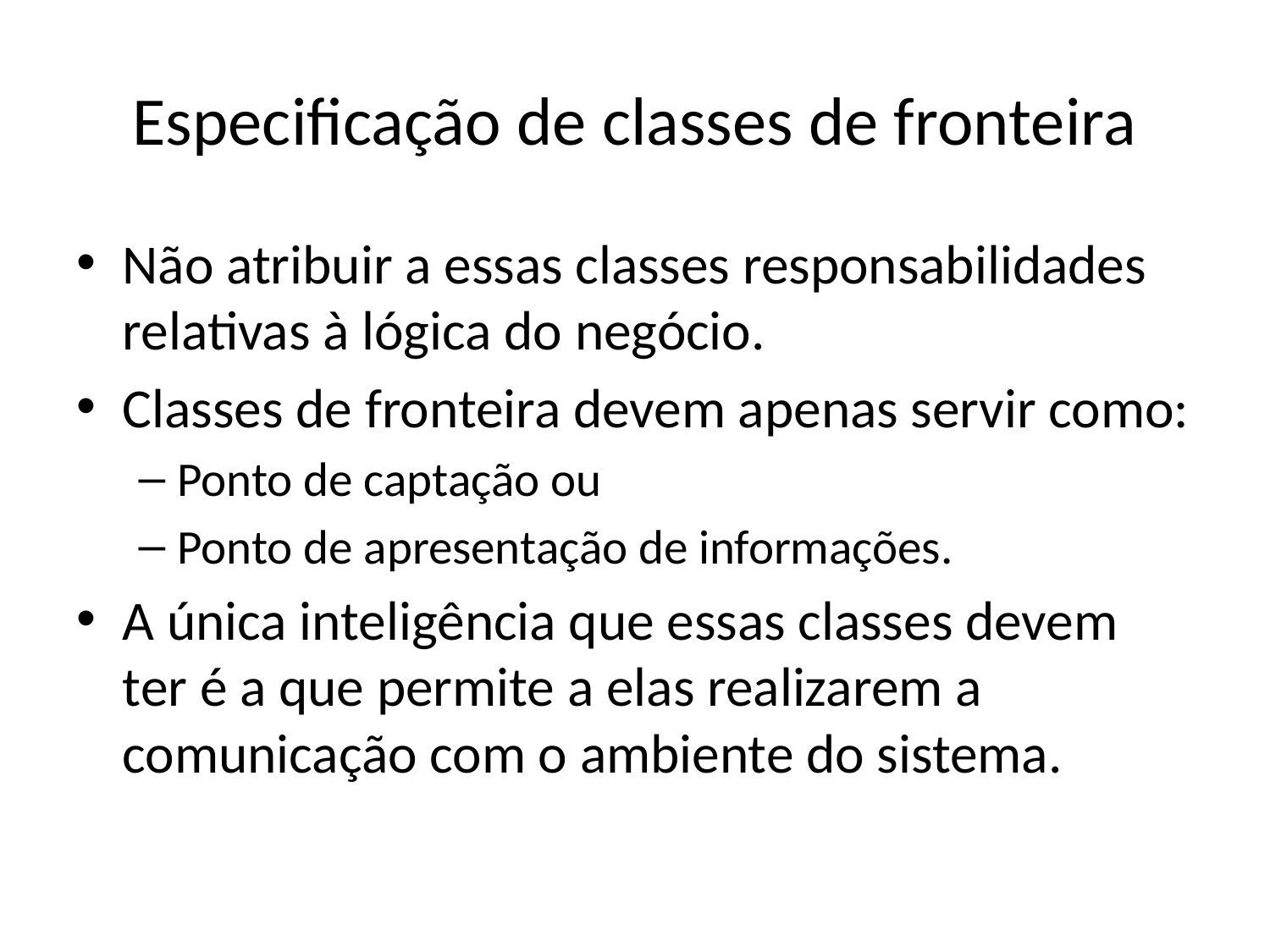

# Especificação de classes de fronteira
Não atribuir a essas classes responsabilidades relativas à lógica do negócio.
Classes de fronteira devem apenas servir como:
Ponto de captação ou
Ponto de apresentação de informações.
A única inteligência que essas classes devem ter é a que permite a elas realizarem a comunicação com o ambiente do sistema.